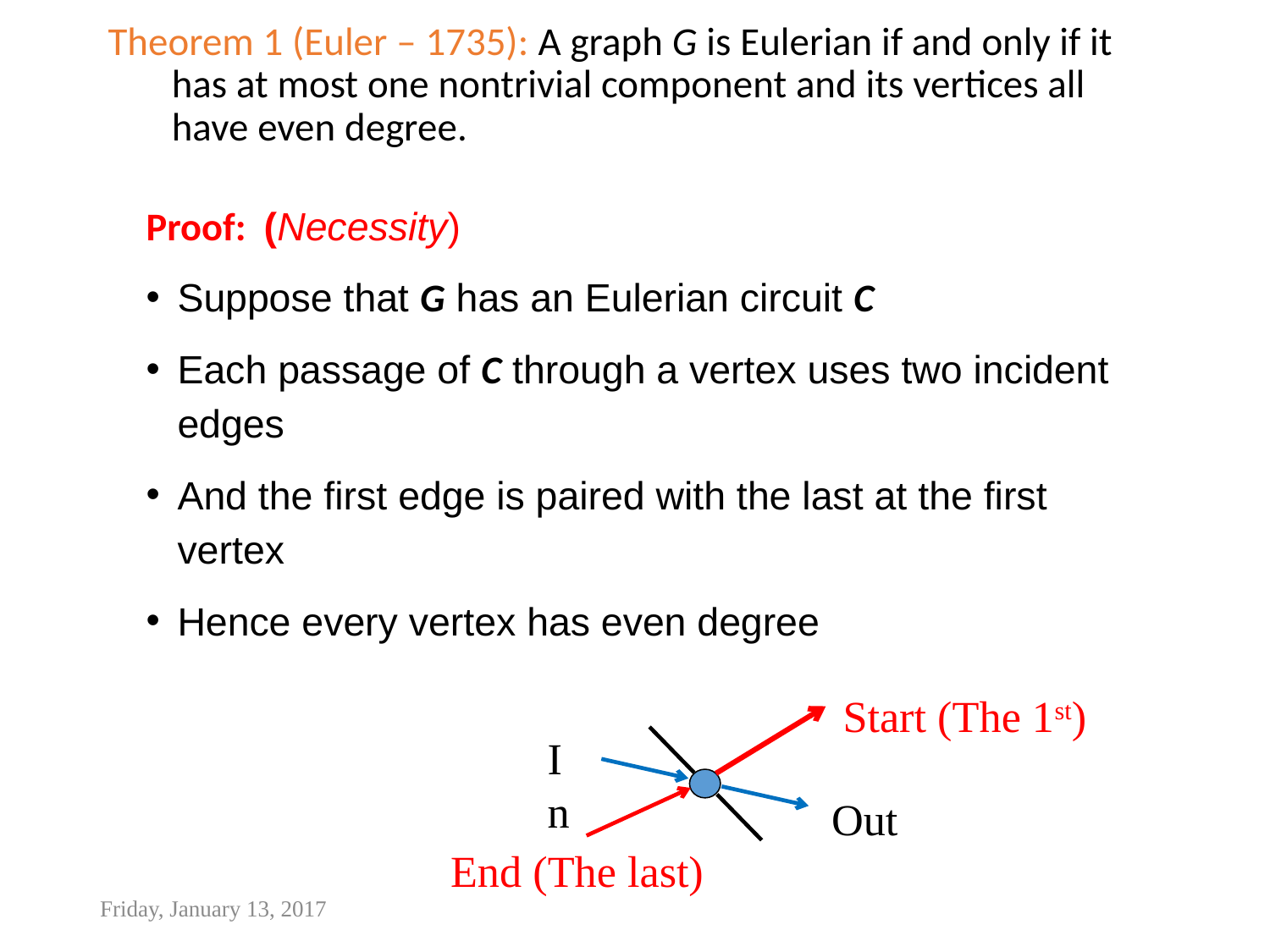

# Theorem 1 (Euler – 1735): A graph G is Eulerian if and only if it has at most one nontrivial component and its vertices all have even degree.
Proof:  (Necessity)
Suppose that G has an Eulerian circuit C
Each passage of C through a vertex uses two incident edges
And the first edge is paired with the last at the first vertex
Hence every vertex has even degree
Start (The 1st)
In

Out
End (The last)
Friday, January 13, 2017